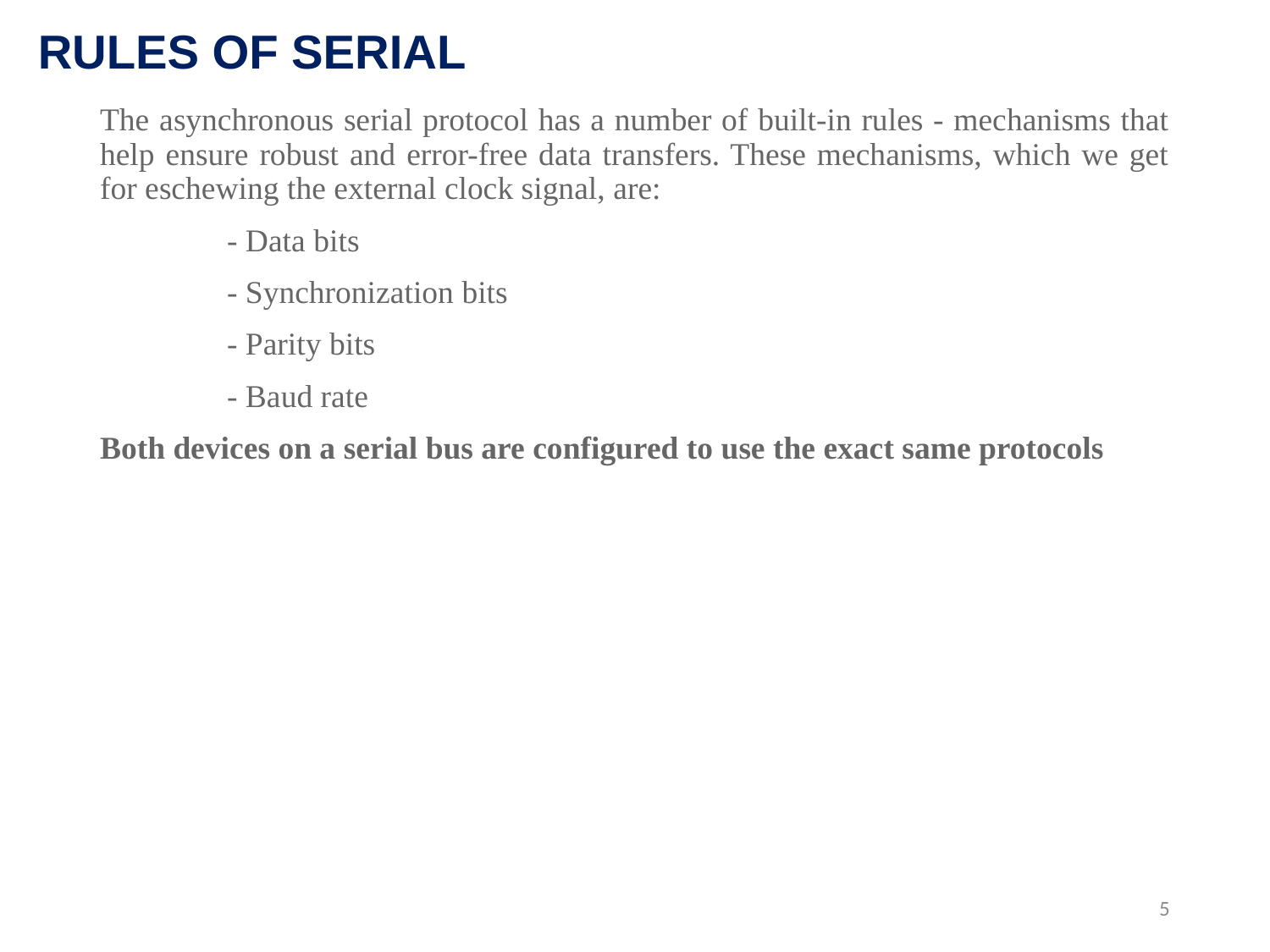

RULES OF SERIAL
The asynchronous serial protocol has a number of built-in rules - mechanisms that help ensure robust and error-free data transfers. These mechanisms, which we get for eschewing the external clock signal, are:
	- Data bits
	- Synchronization bits
	- Parity bits
	- Baud rate
Both devices on a serial bus are configured to use the exact same protocols

5